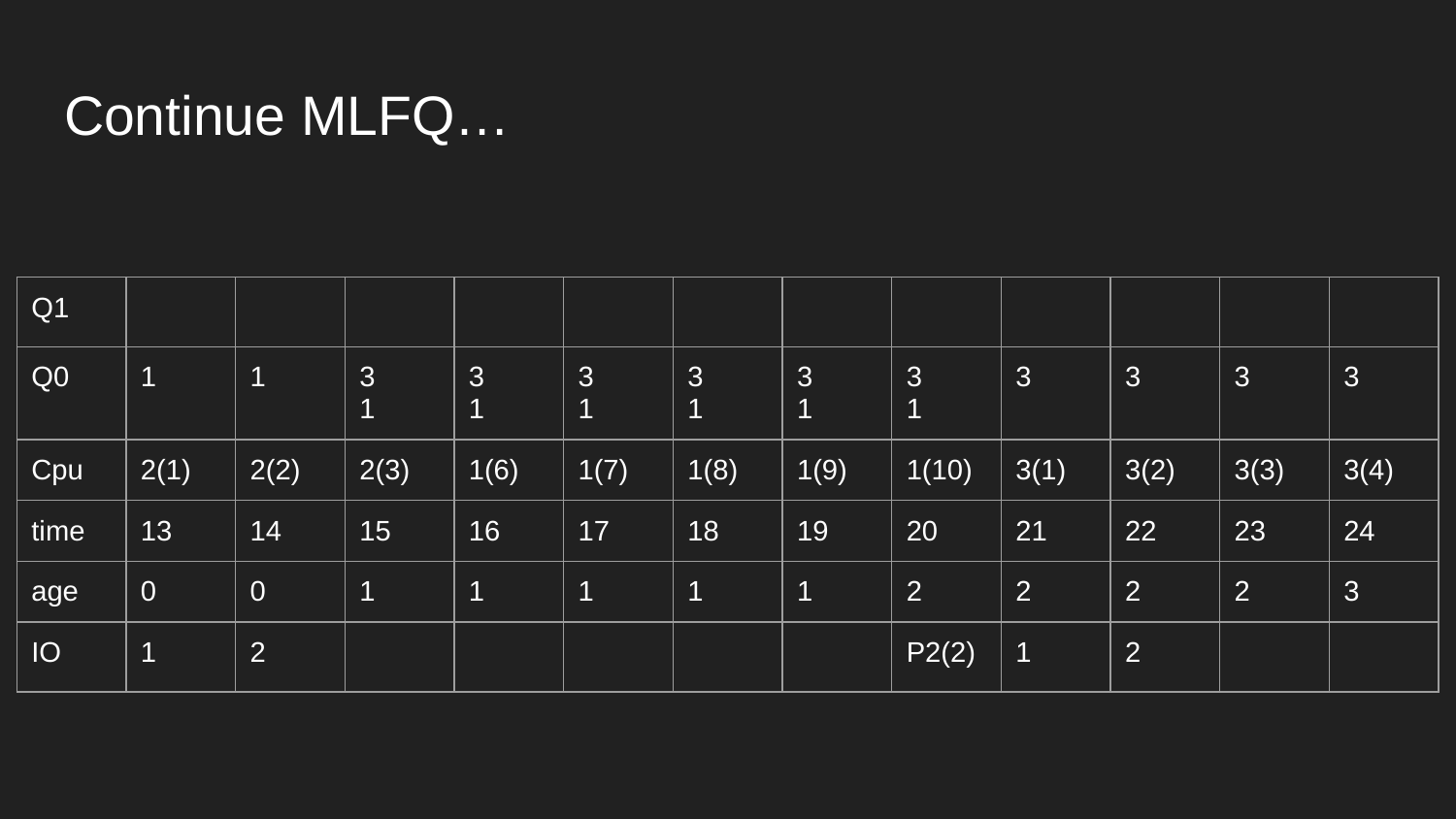

# Continue MLFQ…
| Q1 |  |  |  |  |  |  |  |  |  |  |  |  |
| --- | --- | --- | --- | --- | --- | --- | --- | --- | --- | --- | --- | --- |
| Q0 | 1 | 1 | 3 1 | 3 1 | 3 1 | 3 1 | 3 1 | 3 1 | 3 | 3 | 3 | 3 |
| Cpu | 2(1) | 2(2) | 2(3) | 1(6) | 1(7) | 1(8) | 1(9) | 1(10) | 3(1) | 3(2) | 3(3) | 3(4) |
| time | 13 | 14 | 15 | 16 | 17 | 18 | 19 | 20 | 21 | 22 | 23 | 24 |
| age | 0 | 0 | 1 | 1 | 1 | 1 | 1 | 2 | 2 | 2 | 2 | 3 |
| IO | 1 | 2 |  |  |  |  |  | P2(2) | 1 | 2 |  |  |